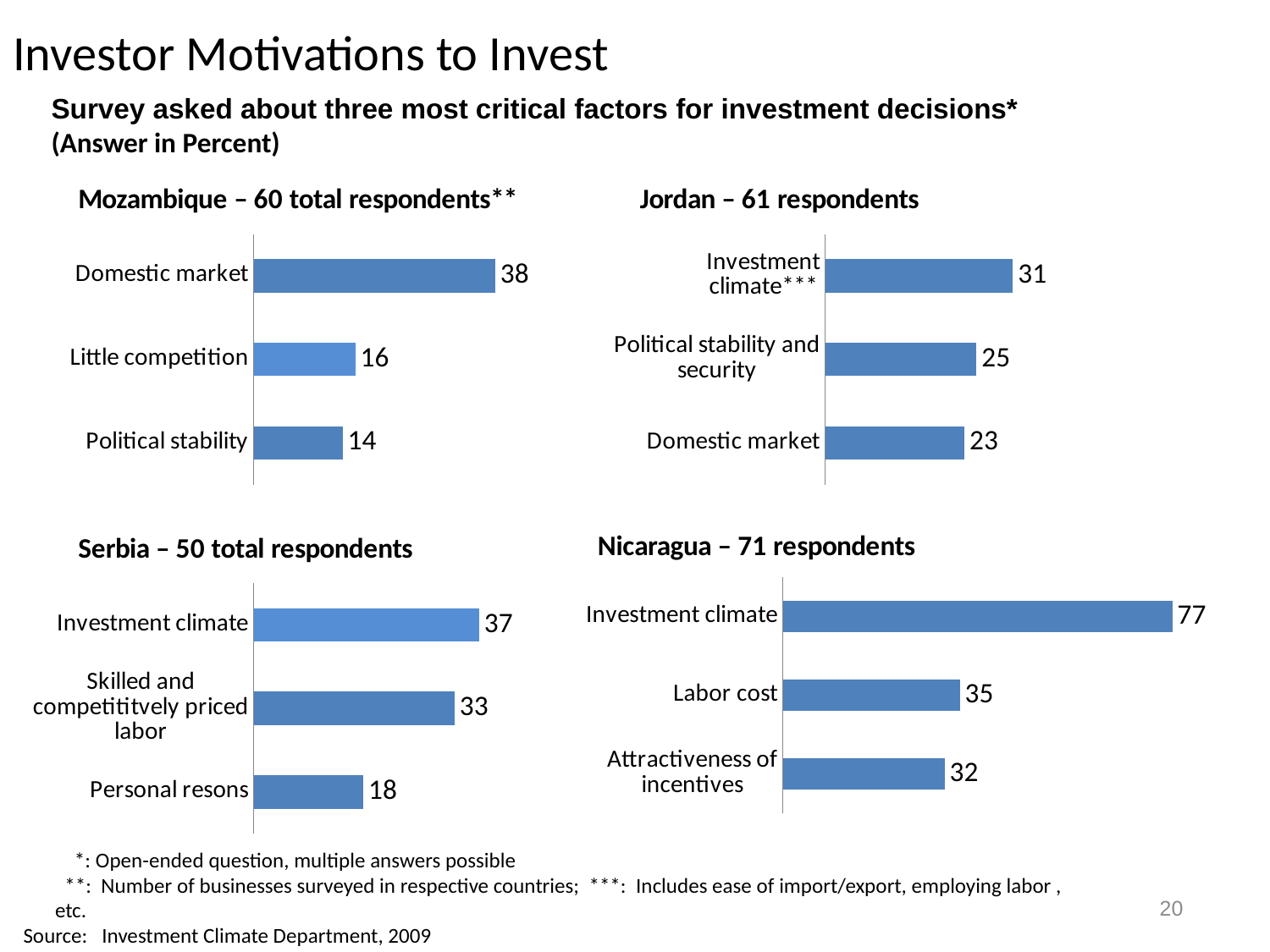

# Investor Motivations to Invest
Survey asked about three most critical factors for investment decisions*
(Answer in Percent)

[unsupported chart]

[unsupported chart]

[unsupported chart]

[unsupported chart]

	    *: Open-ended question, multiple answers possible
	  **:  Number of businesses surveyed in respective countries;  ***:  Includes ease of import/export, employing labor , etc.
Source:   Investment Climate Department, 2009
20